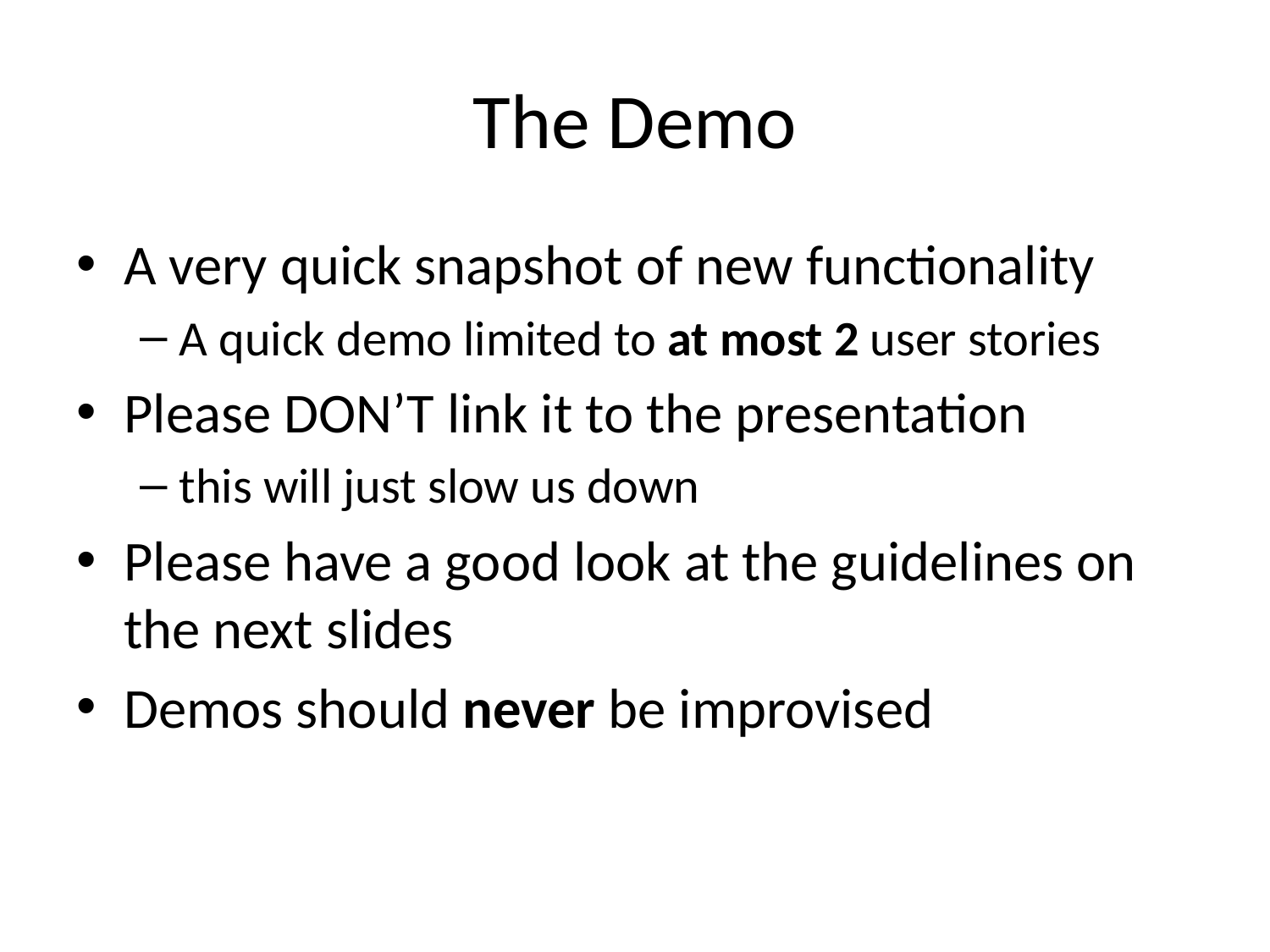

# The Demo
A very quick snapshot of new functionality
A quick demo limited to at most 2 user stories
Please DON’T link it to the presentation
this will just slow us down
Please have a good look at the guidelines on the next slides
Demos should never be improvised